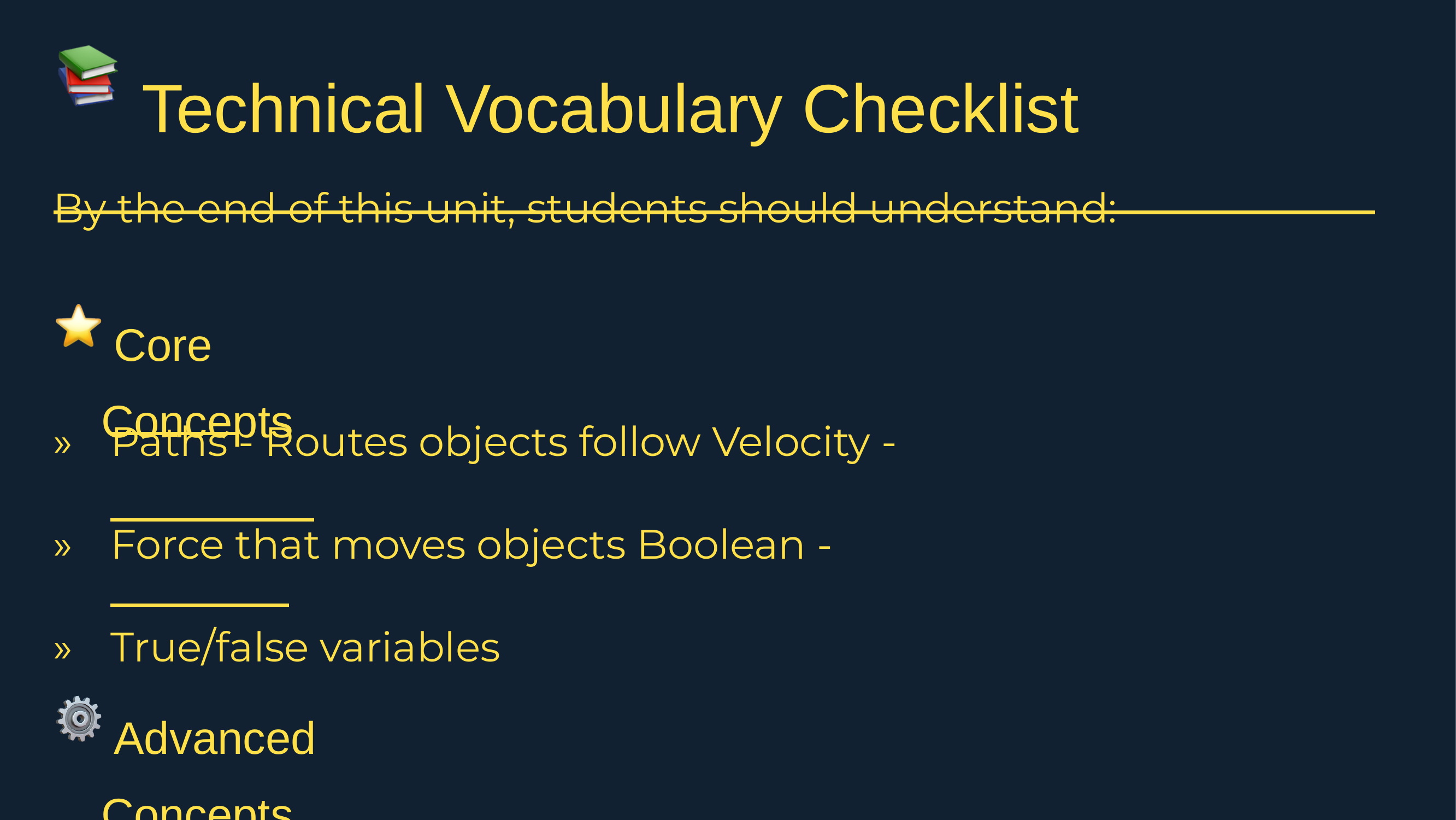

Technical Vocabulary Checklist

By the end of this unit, students should understand:

 Core Concepts

» » »
Paths - Routes objects follow Velocity - Force that moves objects Boolean - True/false variables

 Advanced Concepts